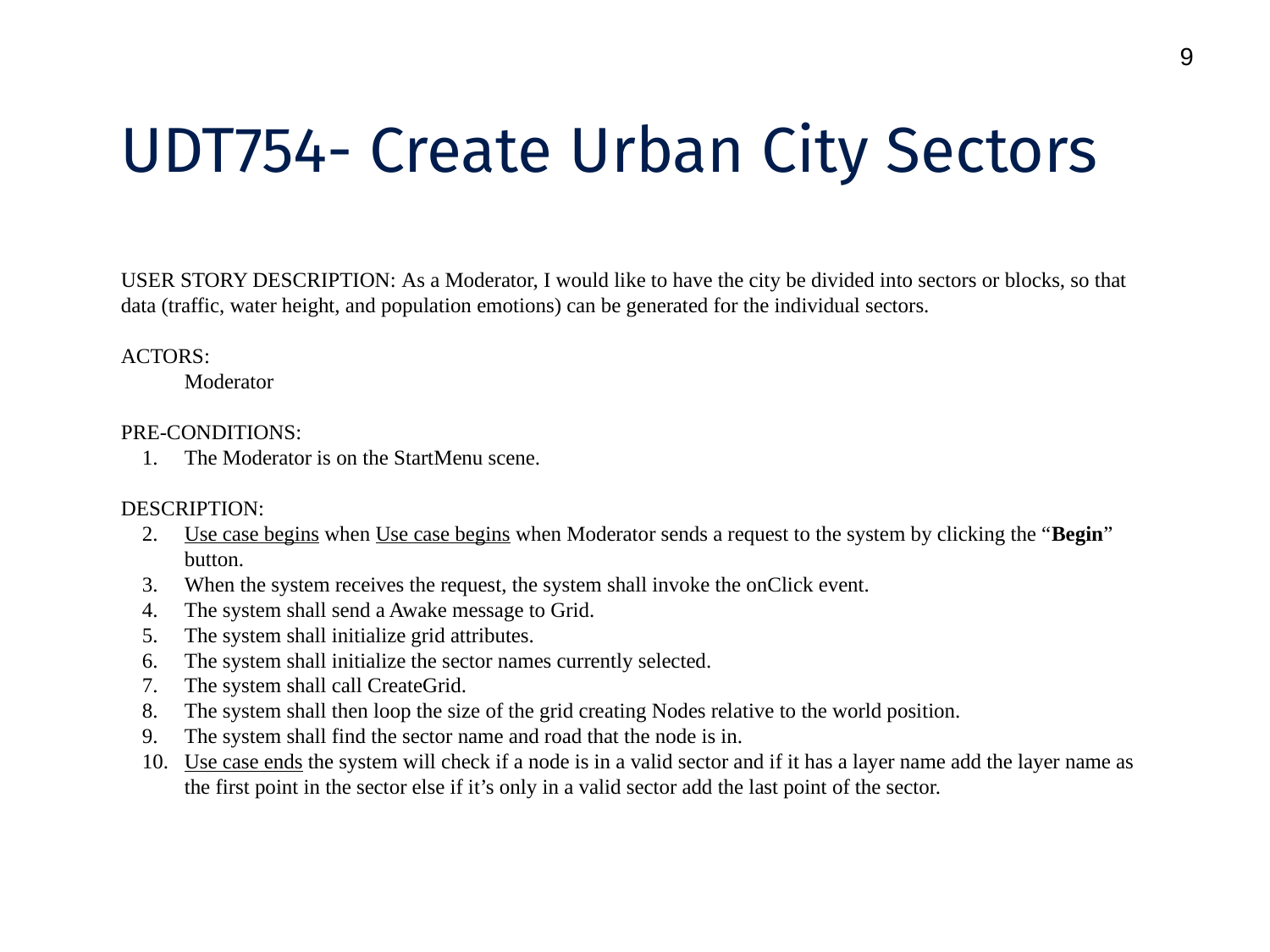

9
# UDT754- Create Urban City Sectors
USER STORY DESCRIPTION: As a Moderator, I would like to have the city be divided into sectors or blocks, so that data (traffic, water height, and population emotions) can be generated for the individual sectors.

ACTORS:
Moderator

PRE-CONDITIONS:
The Moderator is on the StartMenu scene.

DESCRIPTION:
Use case begins when Use case begins when Moderator sends a request to the system by clicking the “Begin” button.
When the system receives the request, the system shall invoke the onClick event.
The system shall send a Awake message to Grid.
The system shall initialize grid attributes.
The system shall initialize the sector names currently selected.
The system shall call CreateGrid.
The system shall then loop the size of the grid creating Nodes relative to the world position.
The system shall find the sector name and road that the node is in.
Use case ends the system will check if a node is in a valid sector and if it has a layer name add the layer name as the first point in the sector else if it’s only in a valid sector add the last point of the sector.